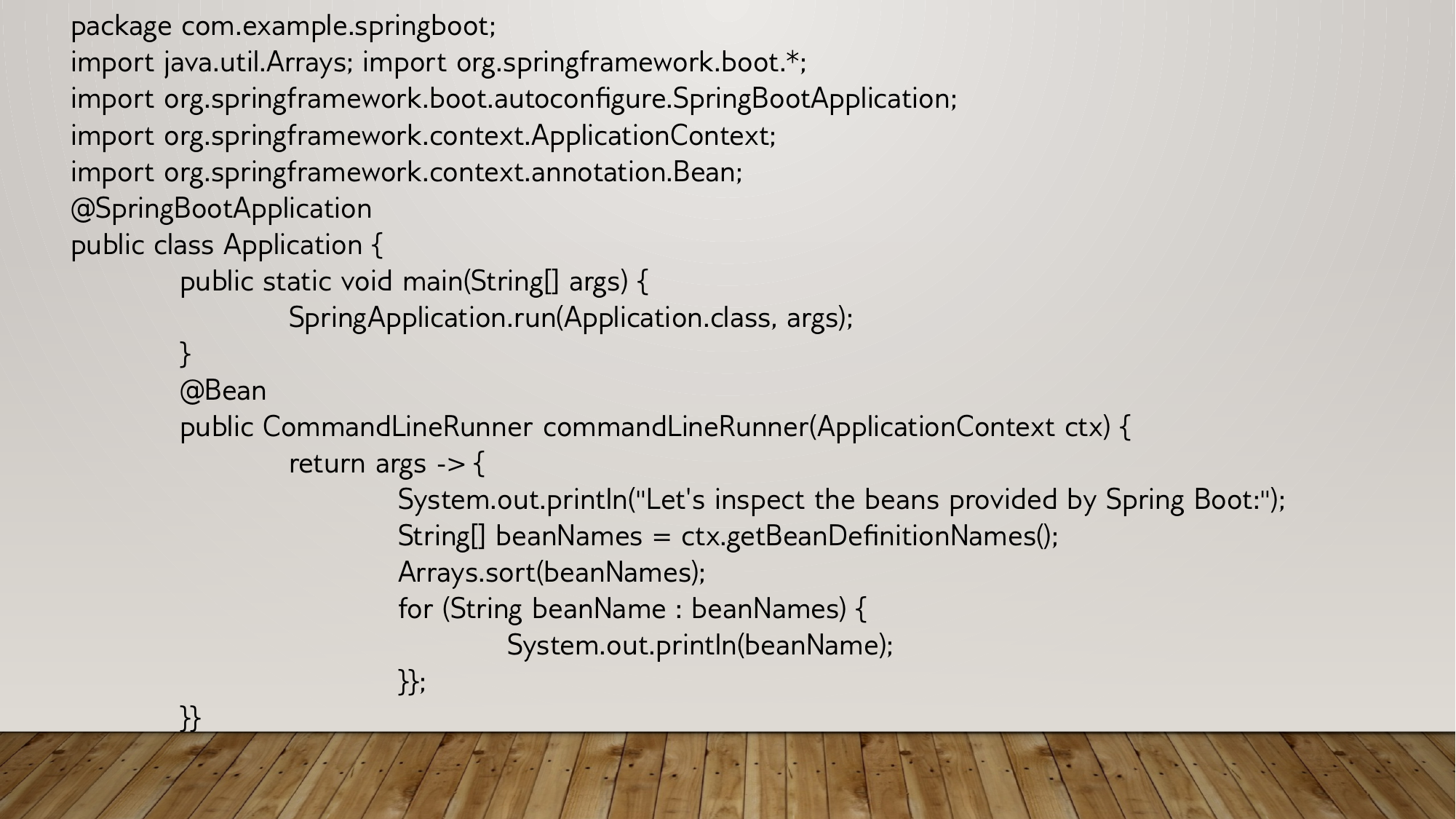

package com.example.springboot;
import java.util.Arrays; import org.springframework.boot.*;
import org.springframework.boot.autoconfigure.SpringBootApplication;
import org.springframework.context.ApplicationContext;
import org.springframework.context.annotation.Bean;
@SpringBootApplication
public class Application {
	public static void main(String[] args) {
		SpringApplication.run(Application.class, args);
	}
	@Bean
	public CommandLineRunner commandLineRunner(ApplicationContext ctx) {
		return args -> {
			System.out.println("Let's inspect the beans provided by Spring Boot:");
			String[] beanNames = ctx.getBeanDefinitionNames();
			Arrays.sort(beanNames);
			for (String beanName : beanNames) {
				System.out.println(beanName);
			}};
	}}